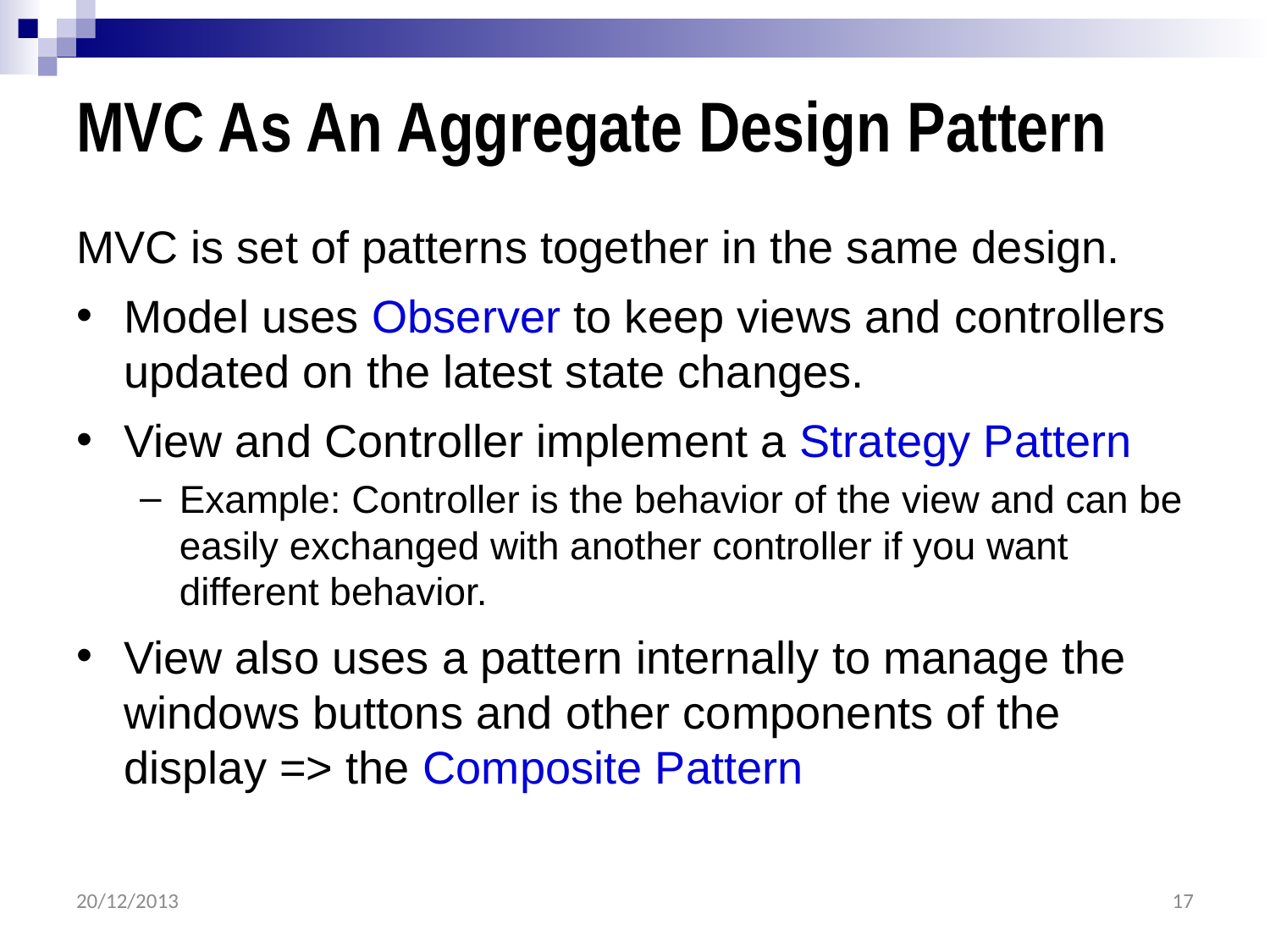

# MVC As An Aggregate Design Pattern
MVC is set of patterns together in the same design.
Model uses Observer to keep views and controllers updated on the latest state changes.
View and Controller implement a Strategy Pattern
Example: Controller is the behavior of the view and can be easily exchanged with another controller if you want different behavior.
View also uses a pattern internally to manage the windows buttons and other components of the display => the Composite Pattern
20/12/2013
17